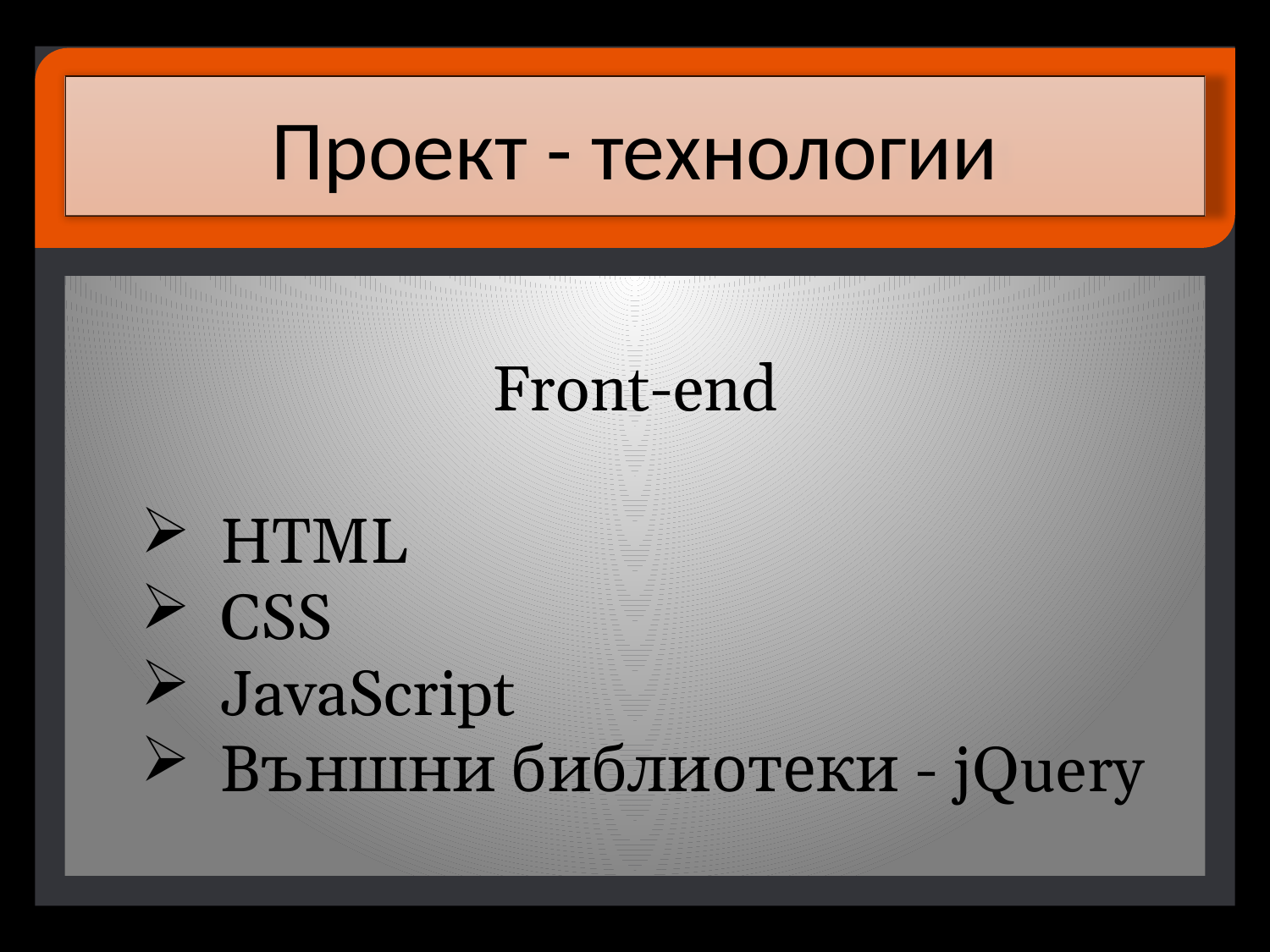

Проект - технологии
Front-end

HTML
CSS
JavaScript
Външни библиотеки - jQuery
#